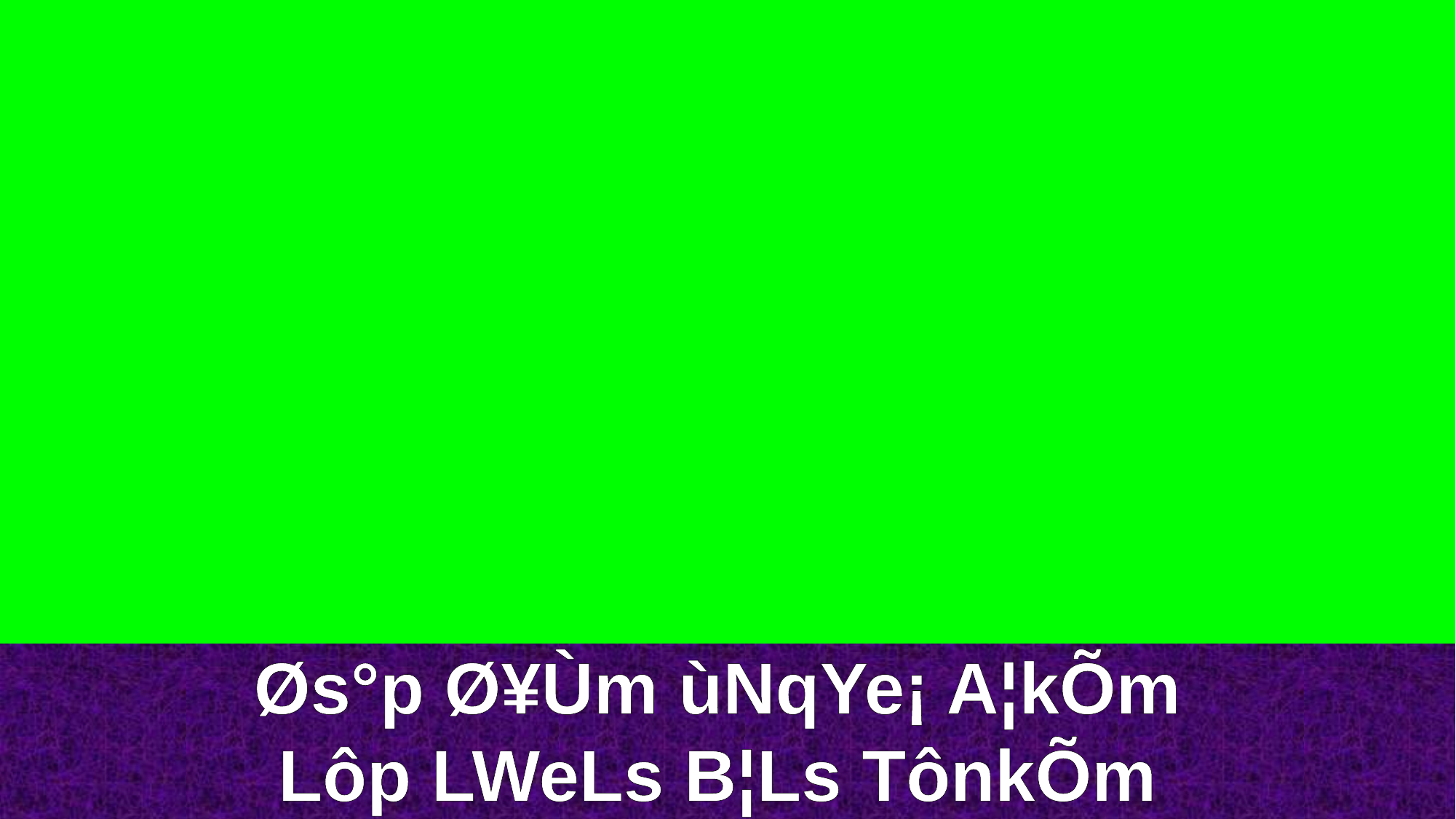

Øs°p Ø¥Ùm ùNqYe¡ A¦kÕm
Lôp LWeLs B¦Ls TônkÕm